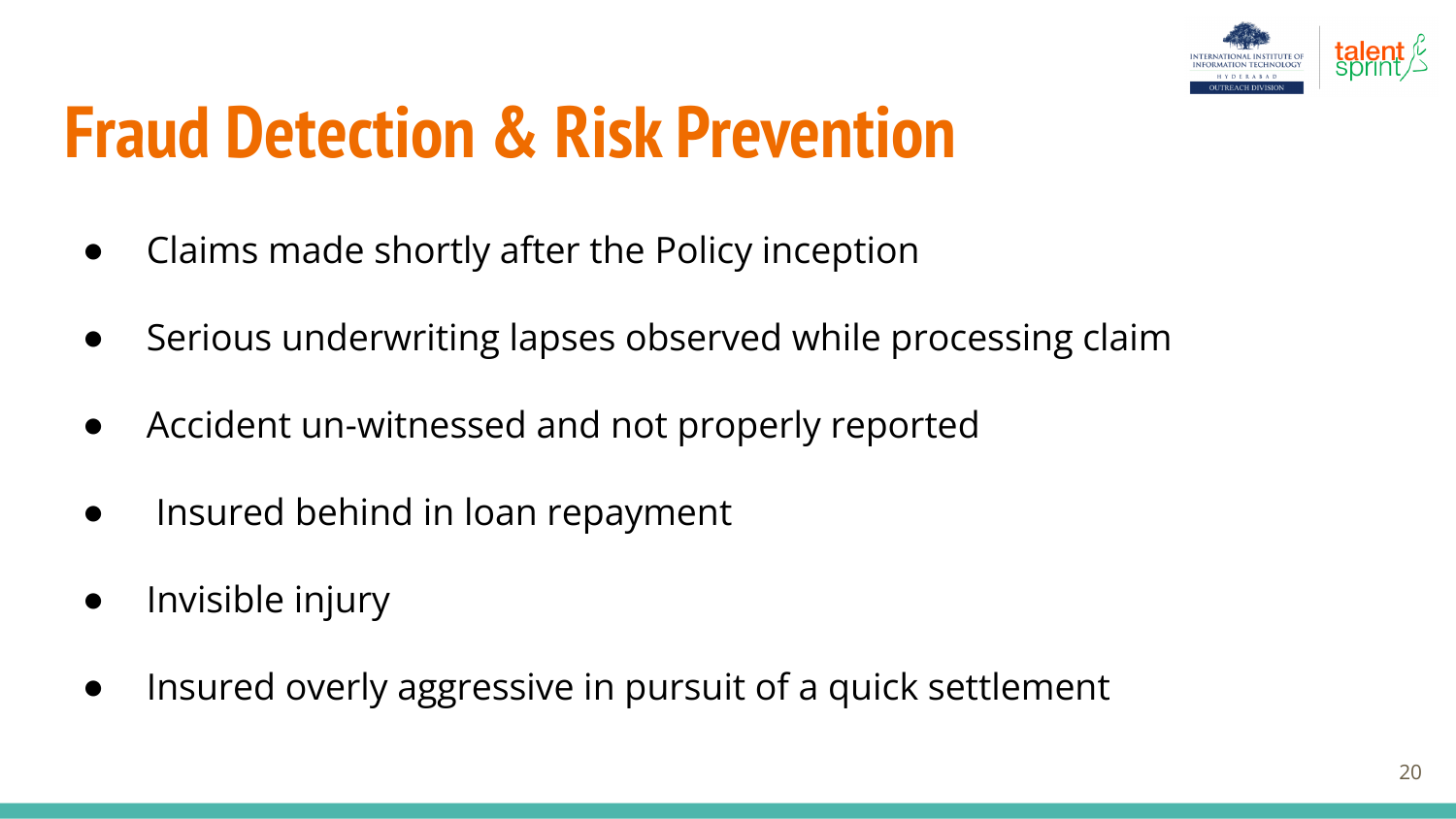

# Fraud Detection & Risk Prevention
 Claims made shortly after the Policy inception

 Serious underwriting lapses observed while processing claim

 Accident un-witnessed and not properly reported

  Insured behind in loan repayment

 Invisible injury

 Insured overly aggressive in pursuit of a quick settlement

20